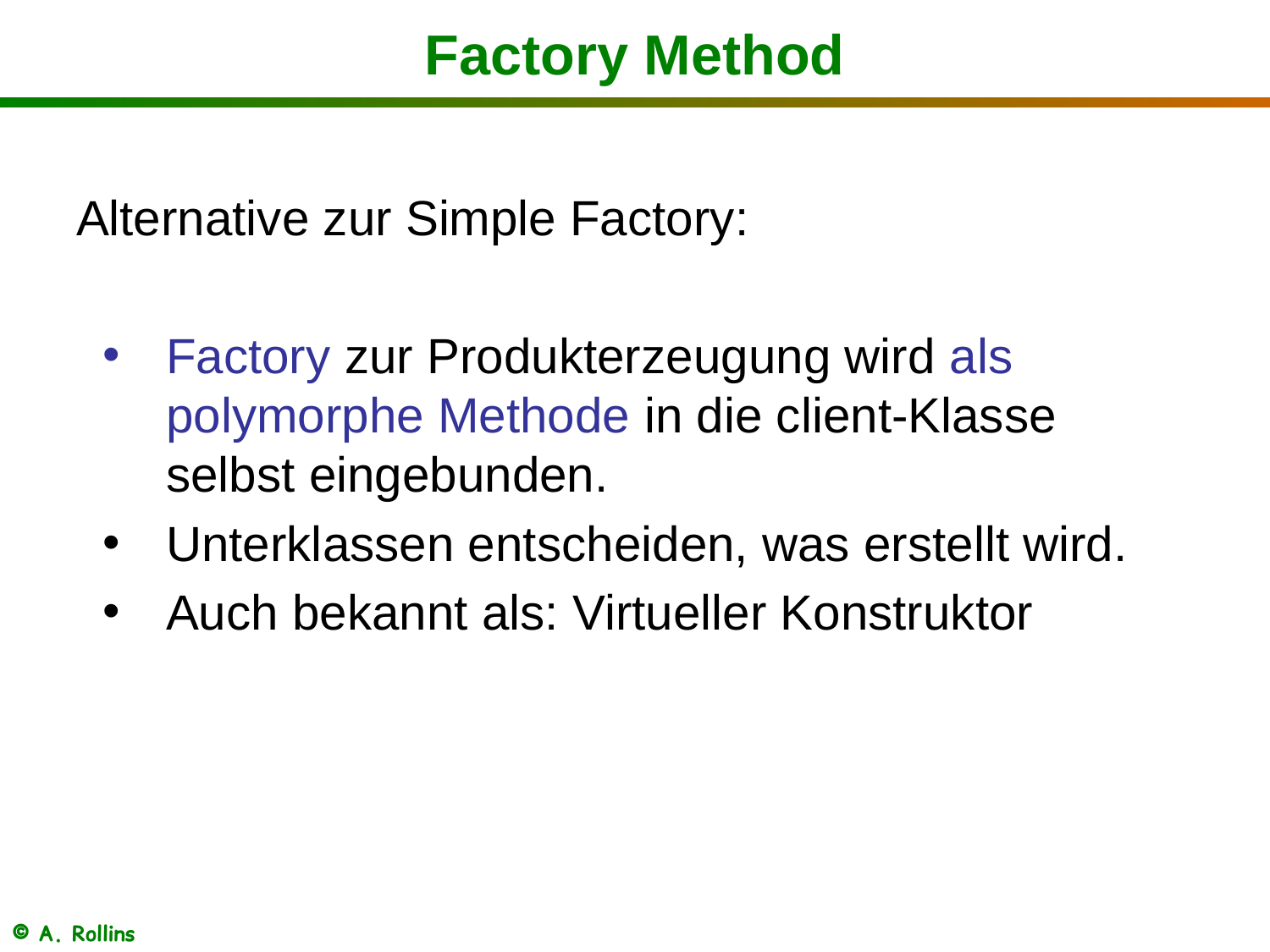

# Factory Method
Alternative zur Simple Factory:

Factory zur Produkterzeugung wird als polymorphe Methode in die client-Klasse selbst eingebunden.
Unterklassen entscheiden, was erstellt wird.
Auch bekannt als: Virtueller Konstruktor